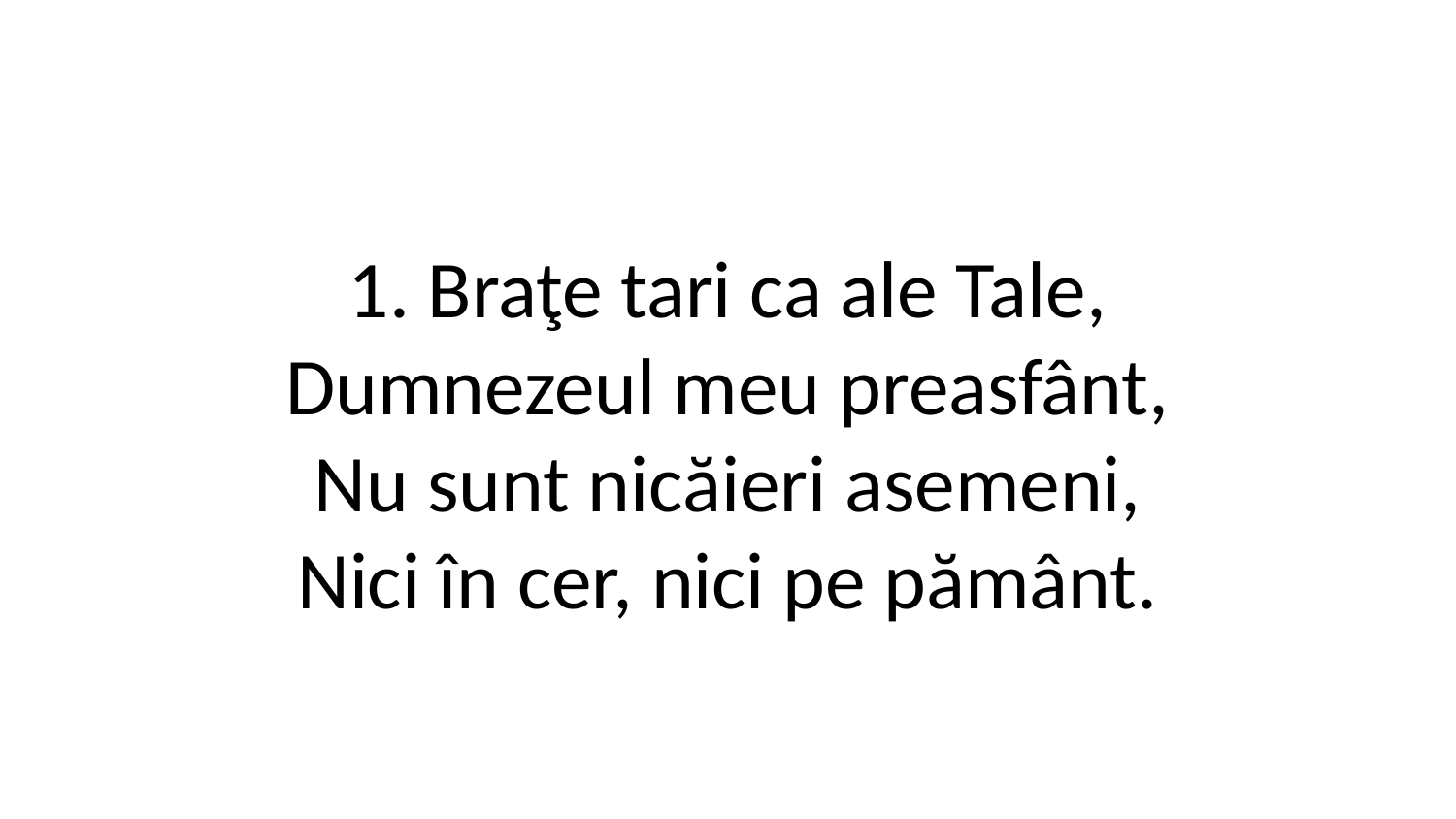

1. Braţe tari ca ale Tale,
Dumnezeul meu preasfânt,
Nu sunt nicăieri asemeni,
Nici în cer, nici pe pământ.